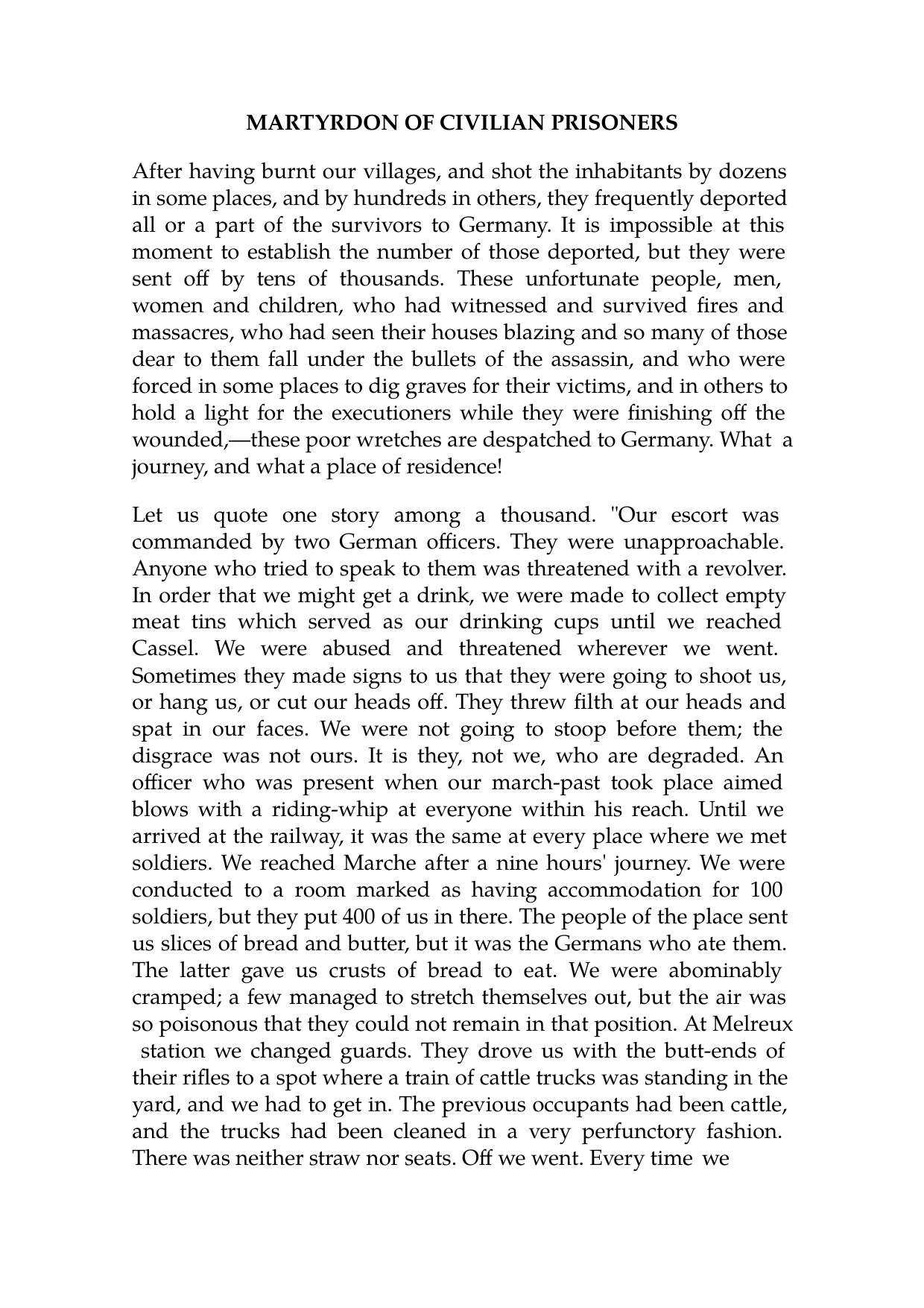

MARTYRDON OF CIVILIAN PRISONERS
After having burnt our villages, and shot the inhabitants by dozens  in some places, and by hundreds in others, they frequently deported  all or a part of the survivors to Germany. It is impossible at this  moment to establish the number of those deported, but they were  sent off by tens of thousands. These unfortunate people, men,  women and children, who had witnessed and survived fires and  massacres, who had seen their houses blazing and so many of those  dear to them fall under the bullets of the assassin, and who were  forced in some places to dig graves for their victims, and in others to  hold a light for the executioners while they were finishing off the  wounded,—these poor wretches are despatched to Germany. What  a journey, and what a place of residence!
Let us quote one story among a thousand. "Our escort was  commanded by two German officers. They were unapproachable.  Anyone who tried to speak to them was threatened with a revolver.  In order that we might get a drink, we were made to collect empty  meat tins which served as our drinking cups until we reached  Cassel. We were abused and threatened wherever we went.  Sometimes they made signs to us that they were going to shoot us,  or hang us, or cut our heads off. They threw filth at our heads and  spat in our faces. We were not going to stoop before them; the  disgrace was not ours. It is they, not we, who are degraded. An  officer who was present when our march-past took place aimed  blows with a riding-whip at everyone within his reach. Until we  arrived at the railway, it was the same at every place where we met  soldiers. We reached Marche after a nine hours' journey. We were  conducted to a room marked as having accommodation for 100  soldiers, but they put 400 of us in there. The people of the place sent  us slices of bread and butter, but it was the Germans who ate them.  The latter gave us crusts of bread to eat. We were abominably  cramped; a few managed to stretch themselves out, but the air was  so poisonous that they could not remain in that position. At Melreux  station we changed guards. They drove us with the butt-ends of  their rifles to a spot where a train of cattle trucks was standing in the  yard, and we had to get in. The previous occupants had been cattle,  and the trucks had been cleaned in a very perfunctory fashion.  There was neither straw nor seats. Off we went. Every time we